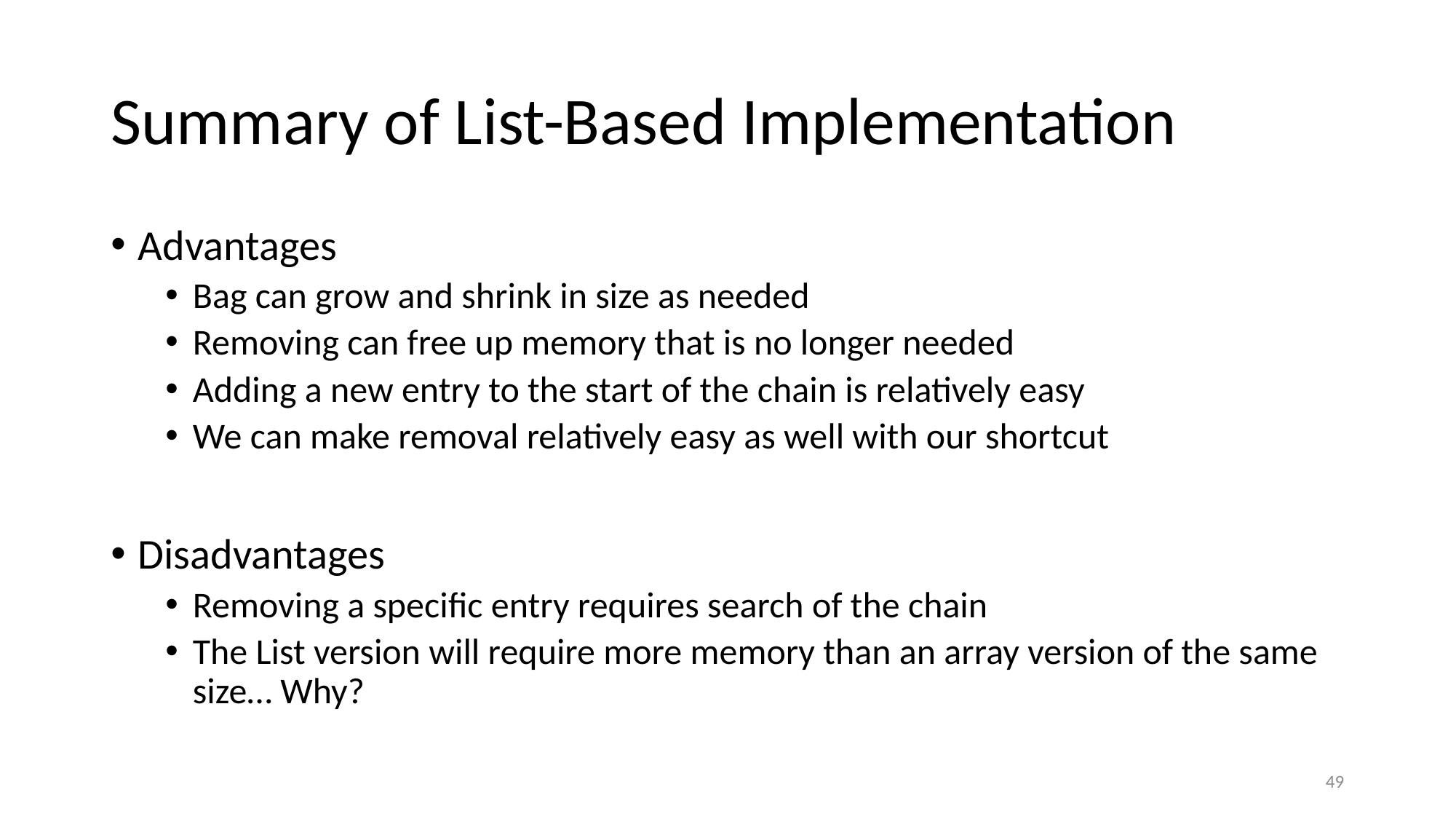

# Summary of List-Based Implementation
Advantages
Bag can grow and shrink in size as needed
Removing can free up memory that is no longer needed
Adding a new entry to the start of the chain is relatively easy
We can make removal relatively easy as well with our shortcut

Disadvantages
Removing a specific entry requires search of the chain
The List version will require more memory than an array version of the same size… Why?
49